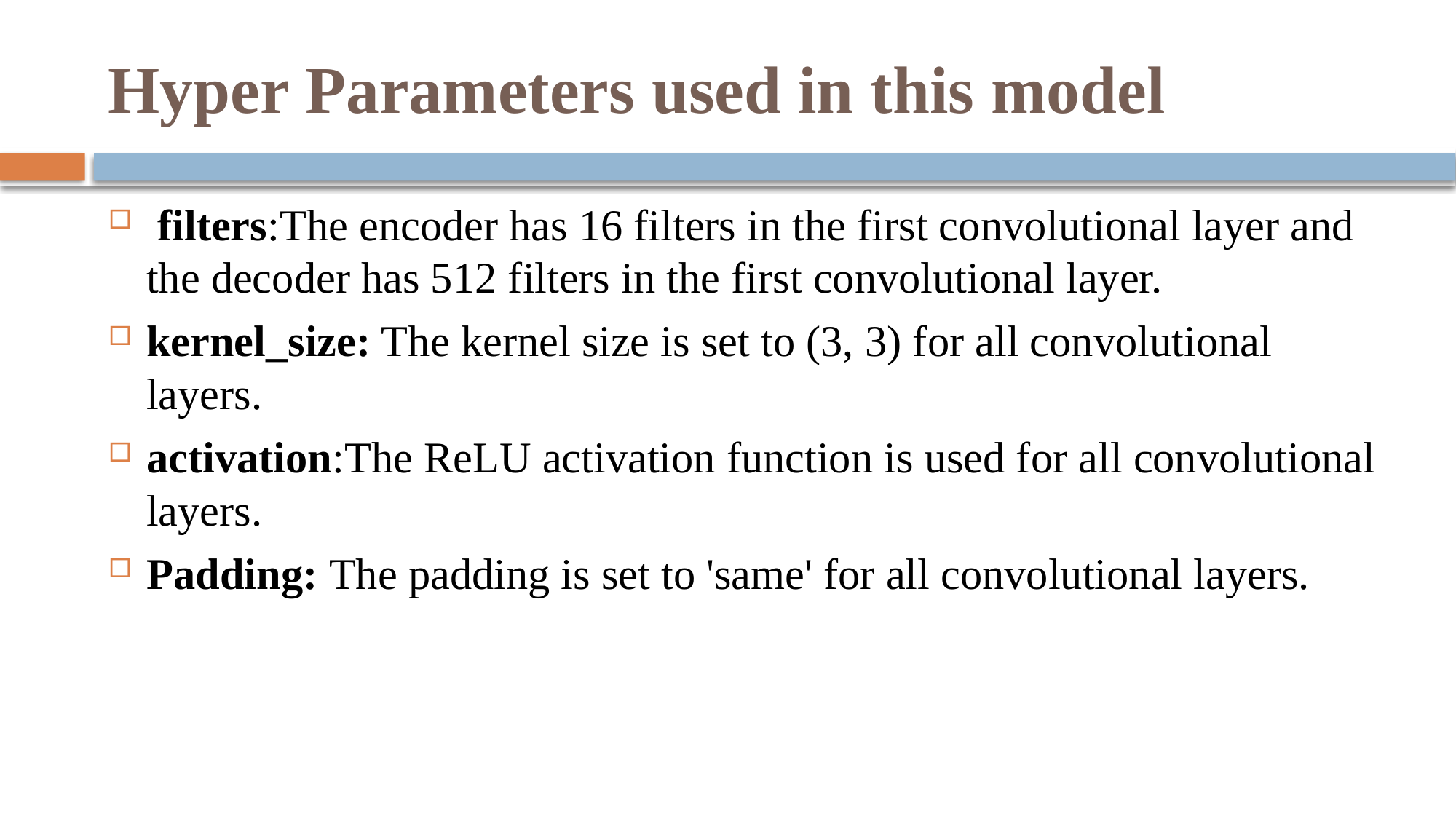

# Hyper Parameters used in this model
 filters:The encoder has 16 filters in the first convolutional layer and the decoder has 512 filters in the first convolutional layer.
kernel_size: The kernel size is set to (3, 3) for all convolutional layers.
activation:The ReLU activation function is used for all convolutional layers.
Padding: The padding is set to 'same' for all convolutional layers.